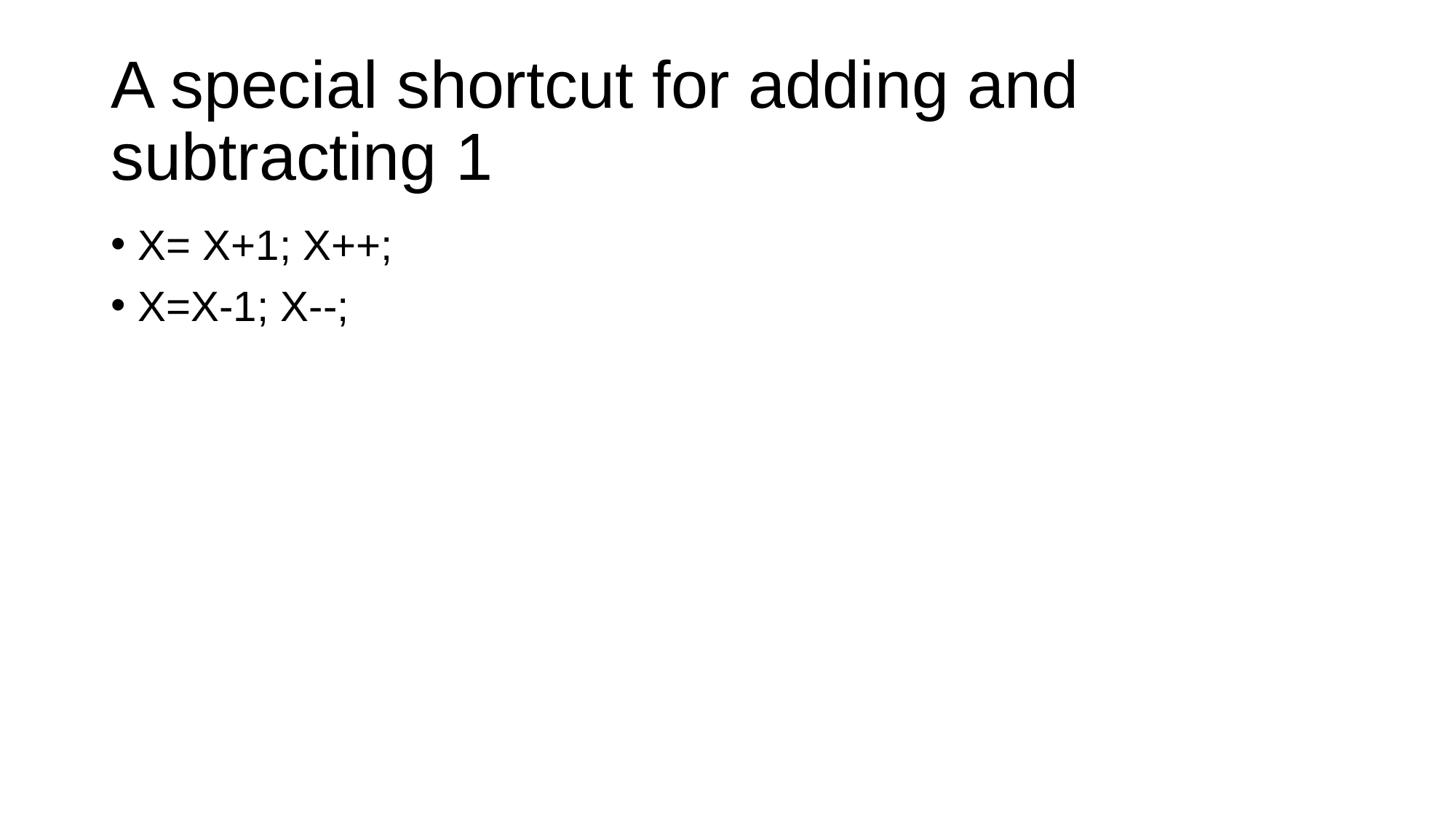

# A special shortcut for adding and subtracting 1
X= X+1; X++;
X=X-1; X--;